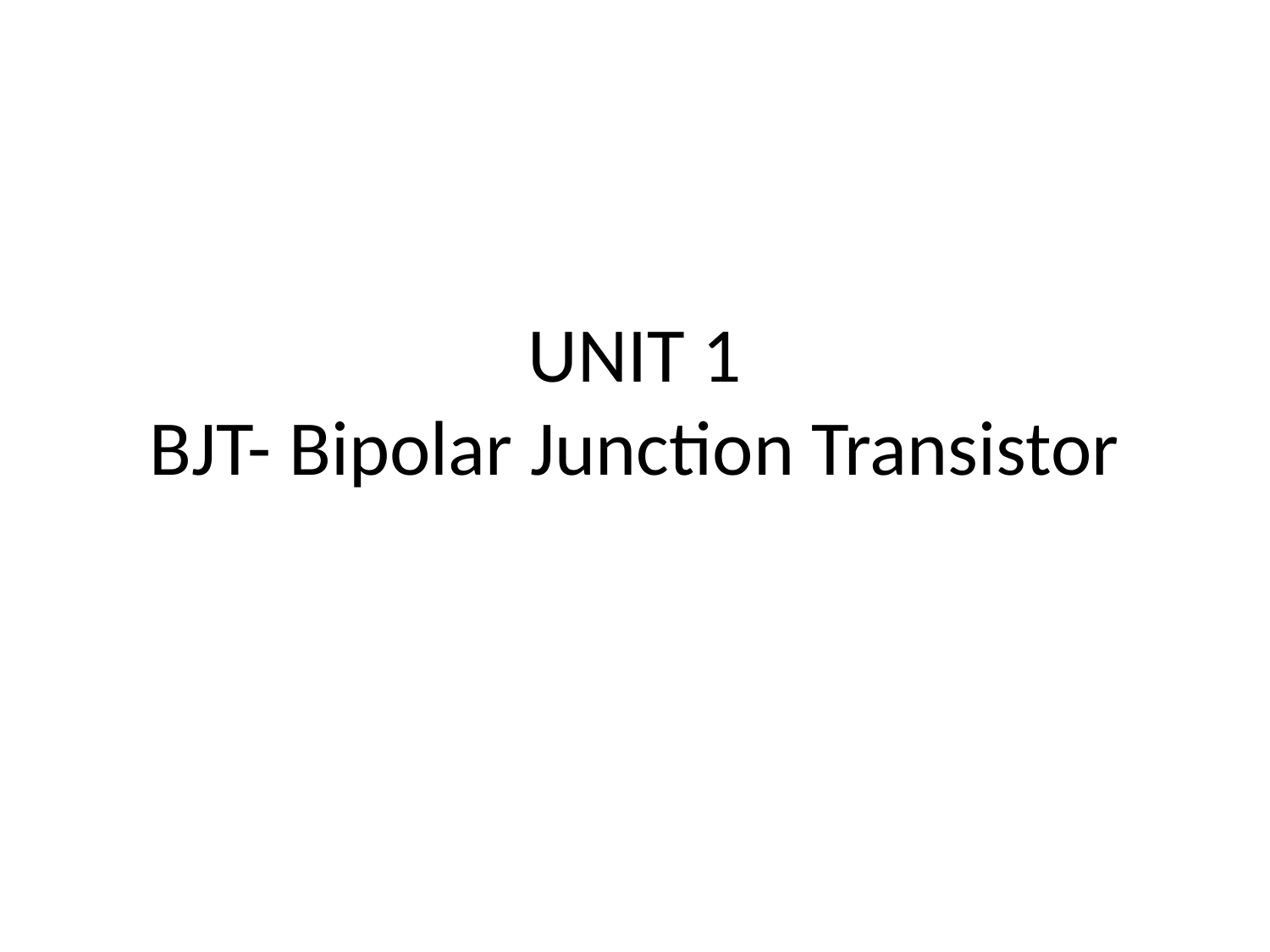

# UNIT 1 BJT- Bipolar Junction Transistor